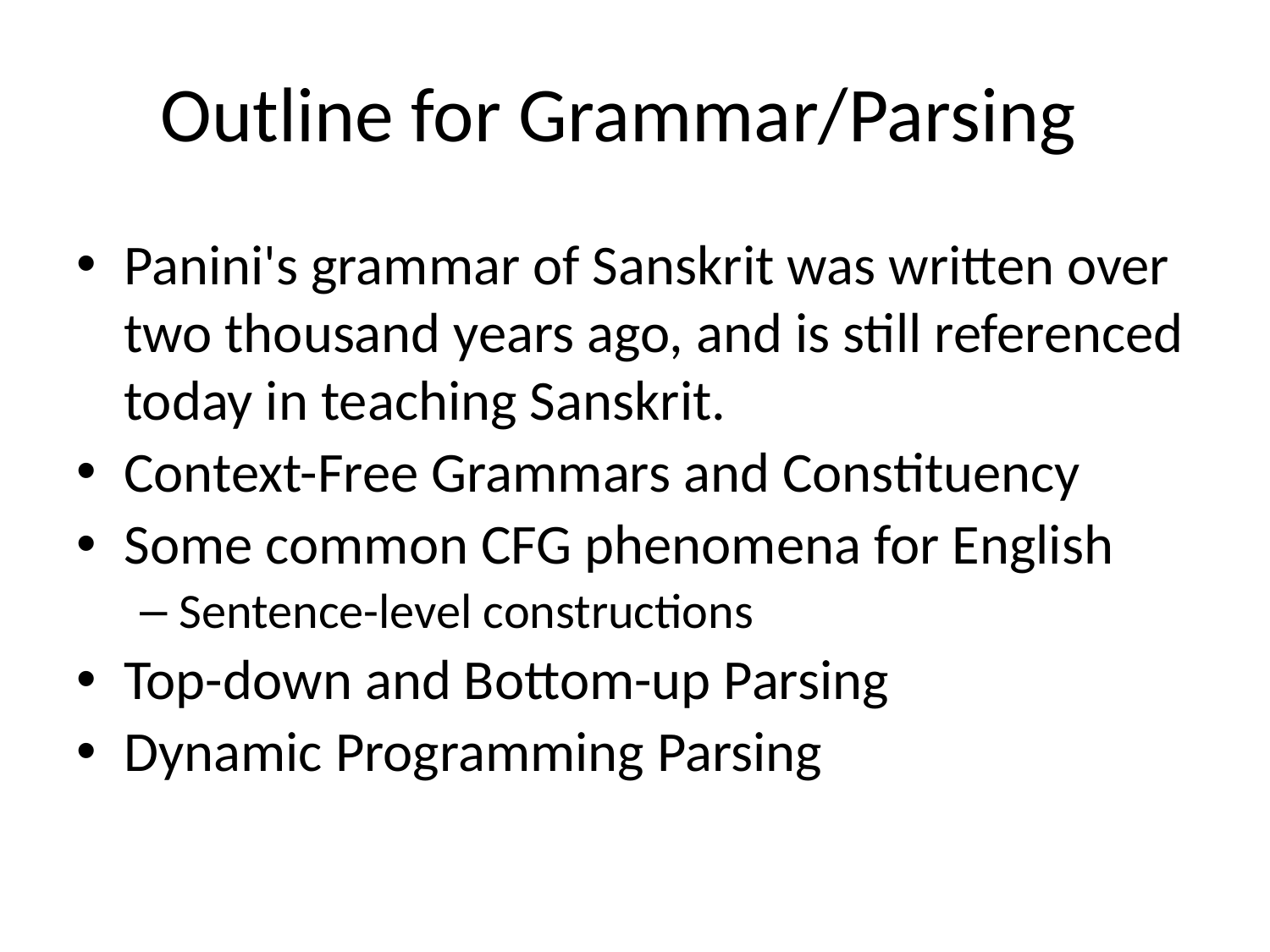

# Outline for Grammar/Parsing
Panini's grammar of Sanskrit was written over two thousand years ago, and is still referenced today in teaching Sanskrit.
Context-Free Grammars and Constituency
Some common CFG phenomena for English
Sentence-level constructions
Top-down and Bottom-up Parsing
Dynamic Programming Parsing